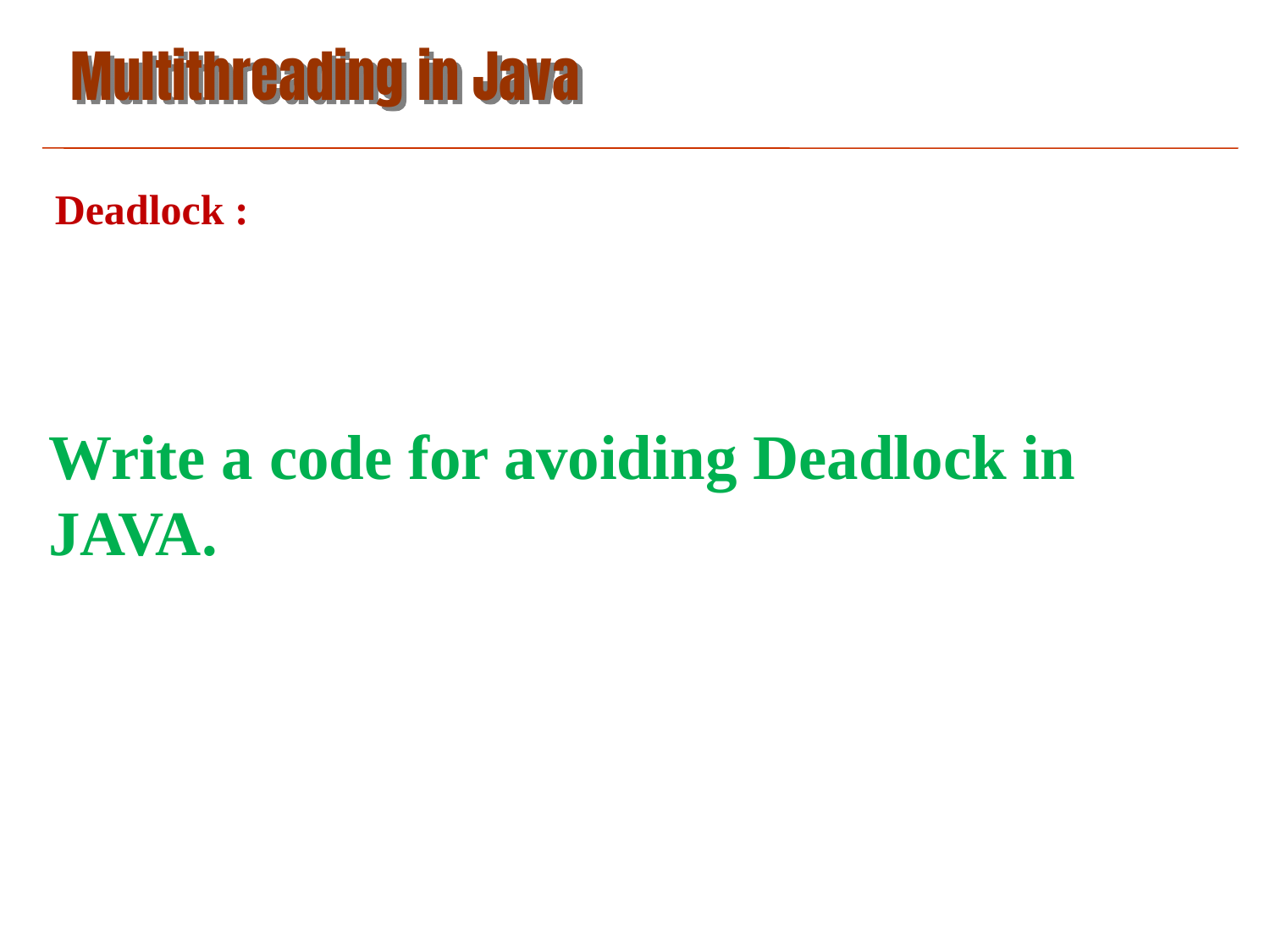

Multithreading in Java

Deadlock :

Write a code for avoiding Deadlock in JAVA.